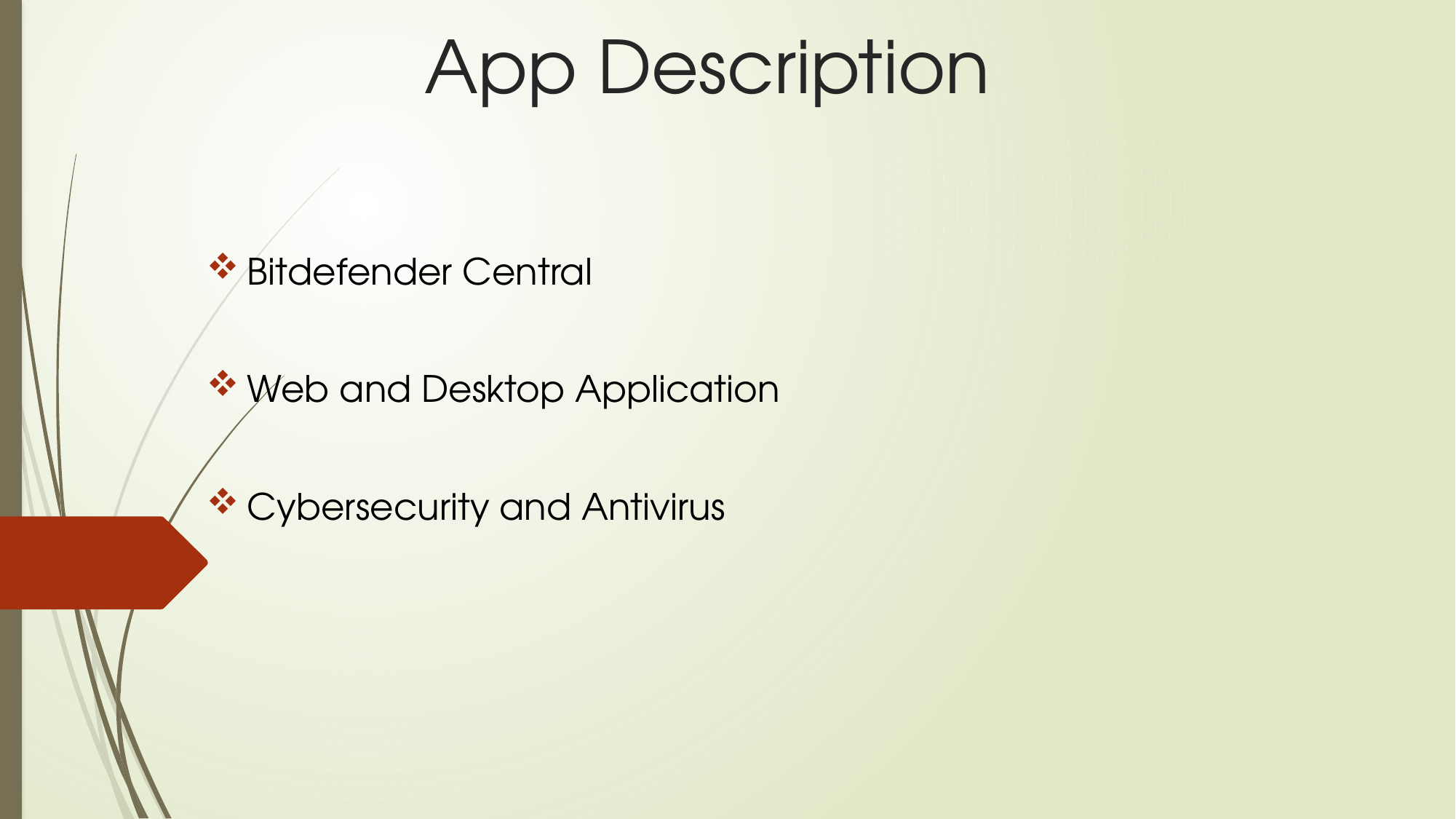

# App Description
Bitdefender Central

Web and Desktop Application

Cybersecurity and Antivirus